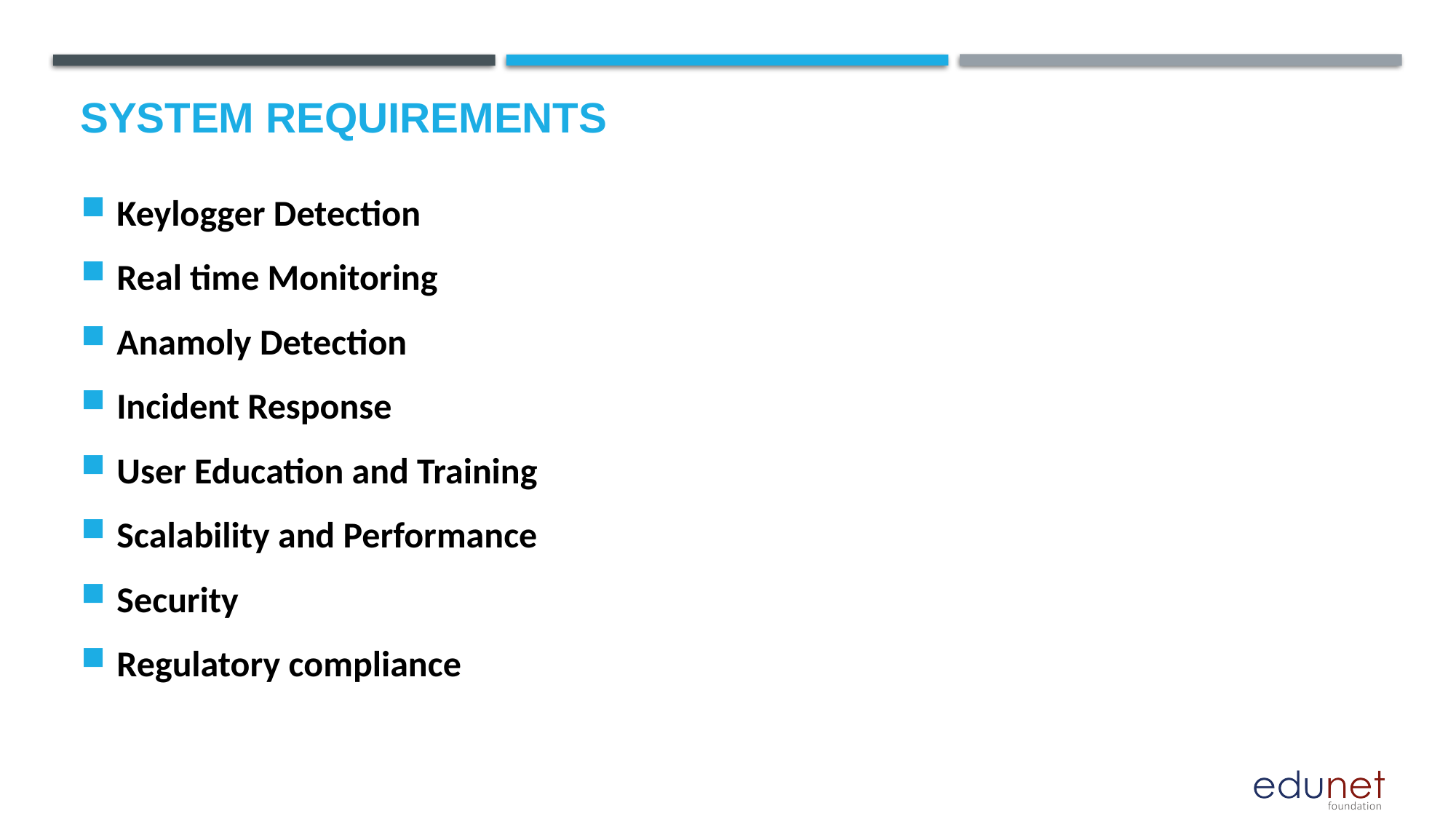

# System requirements
Keylogger Detection
Real time Monitoring
Anamoly Detection
Incident Response
User Education and Training
Scalability and Performance
Security
Regulatory compliance